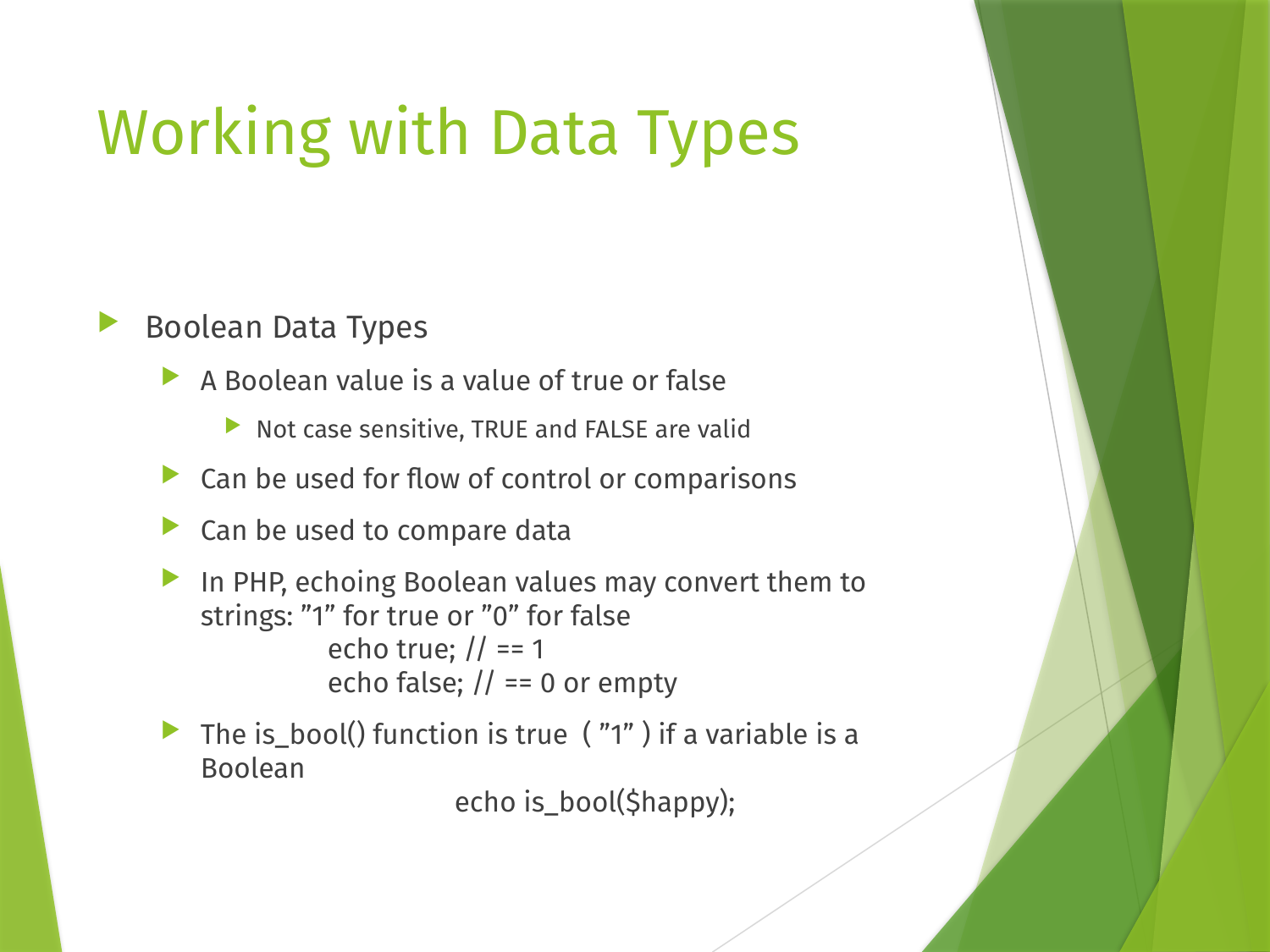

# Working with Data Types
Boolean Data Types
A Boolean value is a value of true or false
Not case sensitive, TRUE and FALSE are valid
Can be used for flow of control or comparisons
Can be used to compare data
In PHP, echoing Boolean values may convert them to strings: ”1” for true or ”0” for false
	echo true; // == 1
	echo false; // == 0 or empty
The is_bool() function is true  ( ”1” ) if a variable is a Boolean
		echo is_bool($happy);